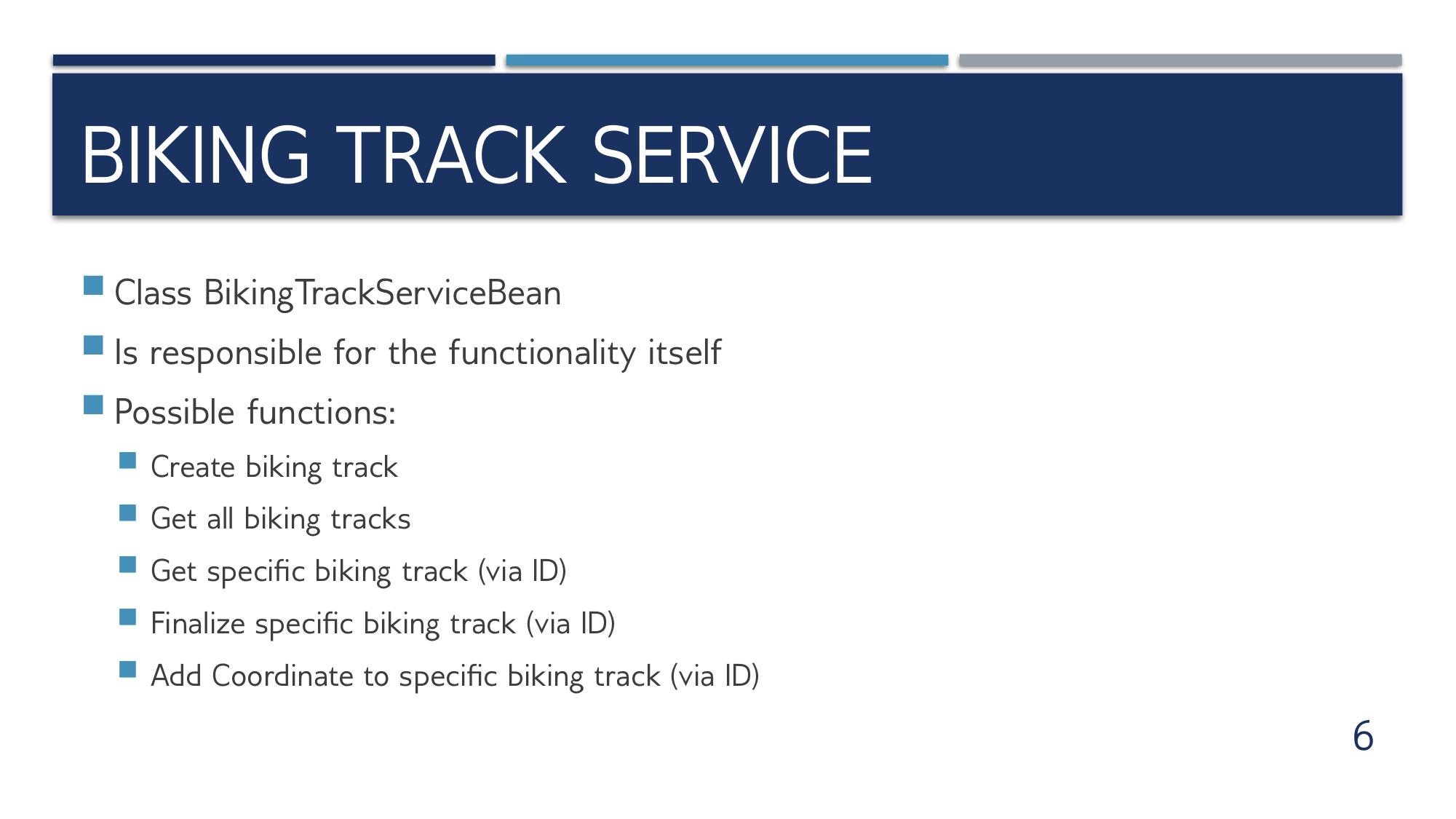

# Biking Track Service
Class BikingTrackServiceBean
Is responsible for the functionality itself
Possible functions:
Create biking track
Get all biking tracks
Get specific biking track (via ID)
Finalize specific biking track (via ID)
Add Coordinate to specific biking track (via ID)
6